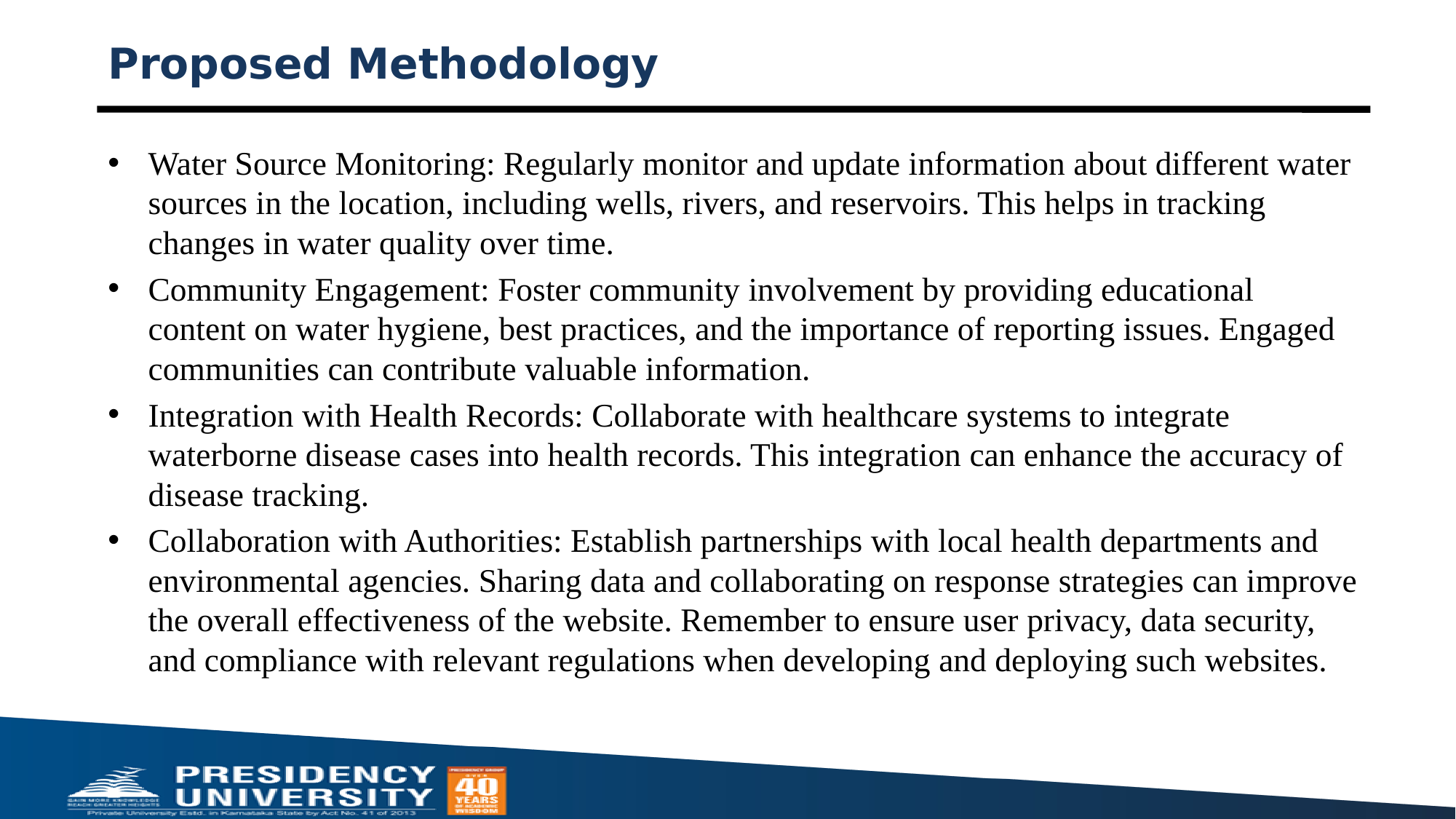

# Proposed Methodology
Water Source Monitoring: Regularly monitor and update information about different water sources in the location, including wells, rivers, and reservoirs. This helps in tracking changes in water quality over time.
Community Engagement: Foster community involvement by providing educational content on water hygiene, best practices, and the importance of reporting issues. Engaged communities can contribute valuable information.
Integration with Health Records: Collaborate with healthcare systems to integrate waterborne disease cases into health records. This integration can enhance the accuracy of disease tracking.
Collaboration with Authorities: Establish partnerships with local health departments and environmental agencies. Sharing data and collaborating on response strategies can improve the overall effectiveness of the website. Remember to ensure user privacy, data security, and compliance with relevant regulations when developing and deploying such websites.